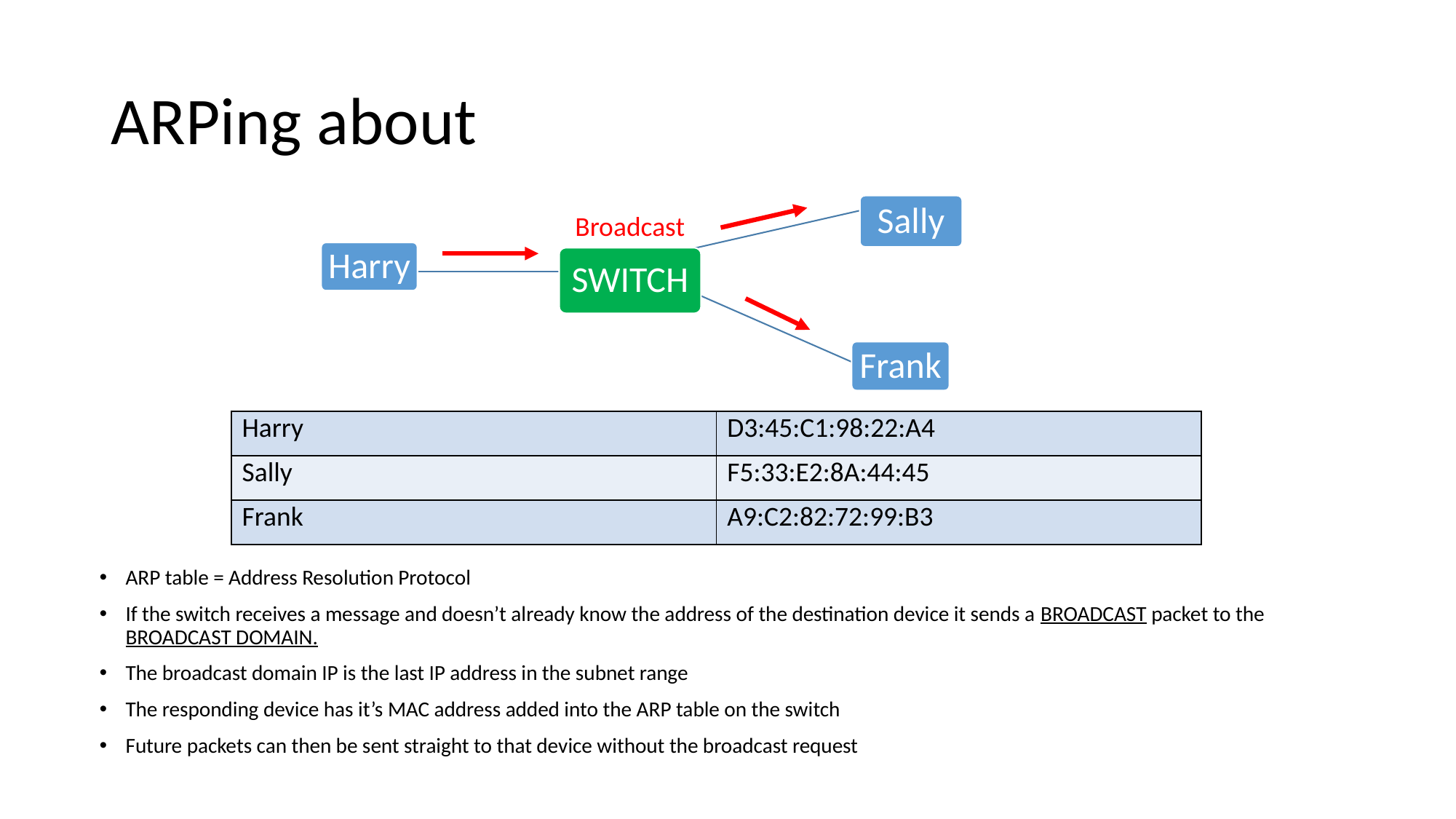

# ARPing about

Sally
Broadcast
Harry
SWITCH

Frank
| Harry | D3:45:C1:98:22:A4 |
| --- | --- |
| Sally | F5:33:E2:8A:44:45 |
| Frank | A9:C2:82:72:99:B3 |
ARP table = Address Resolution Protocol
If the switch receives a message and doesn’t already know the address of the destination device it sends a BROADCAST packet to the BROADCAST DOMAIN.
The broadcast domain IP is the last IP address in the subnet range
The responding device has it’s MAC address added into the ARP table on the switch
Future packets can then be sent straight to that device without the broadcast request